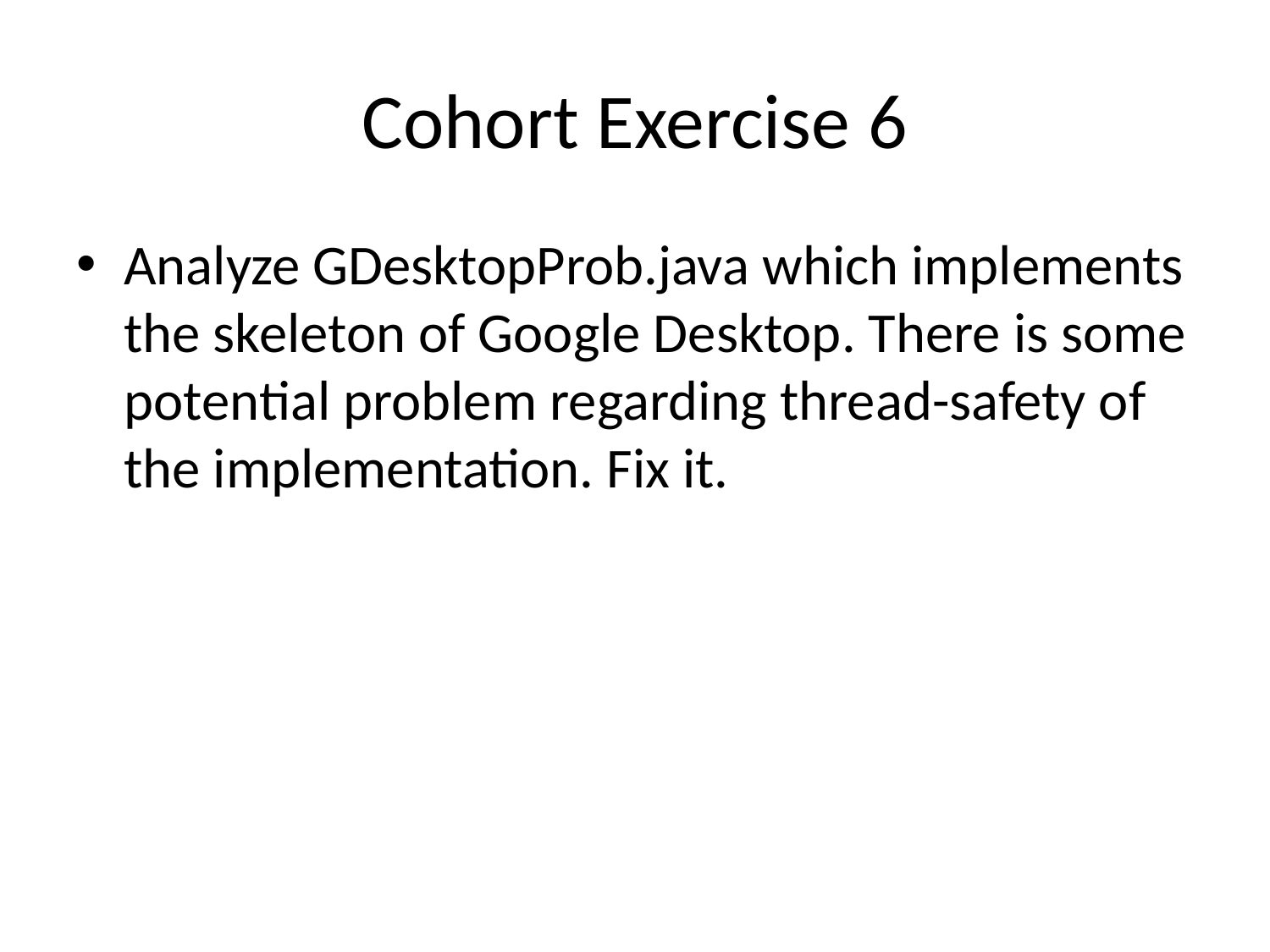

# Cohort Exercise 6
Analyze GDesktopProb.java which implements the skeleton of Google Desktop. There is some potential problem regarding thread-safety of the implementation. Fix it.